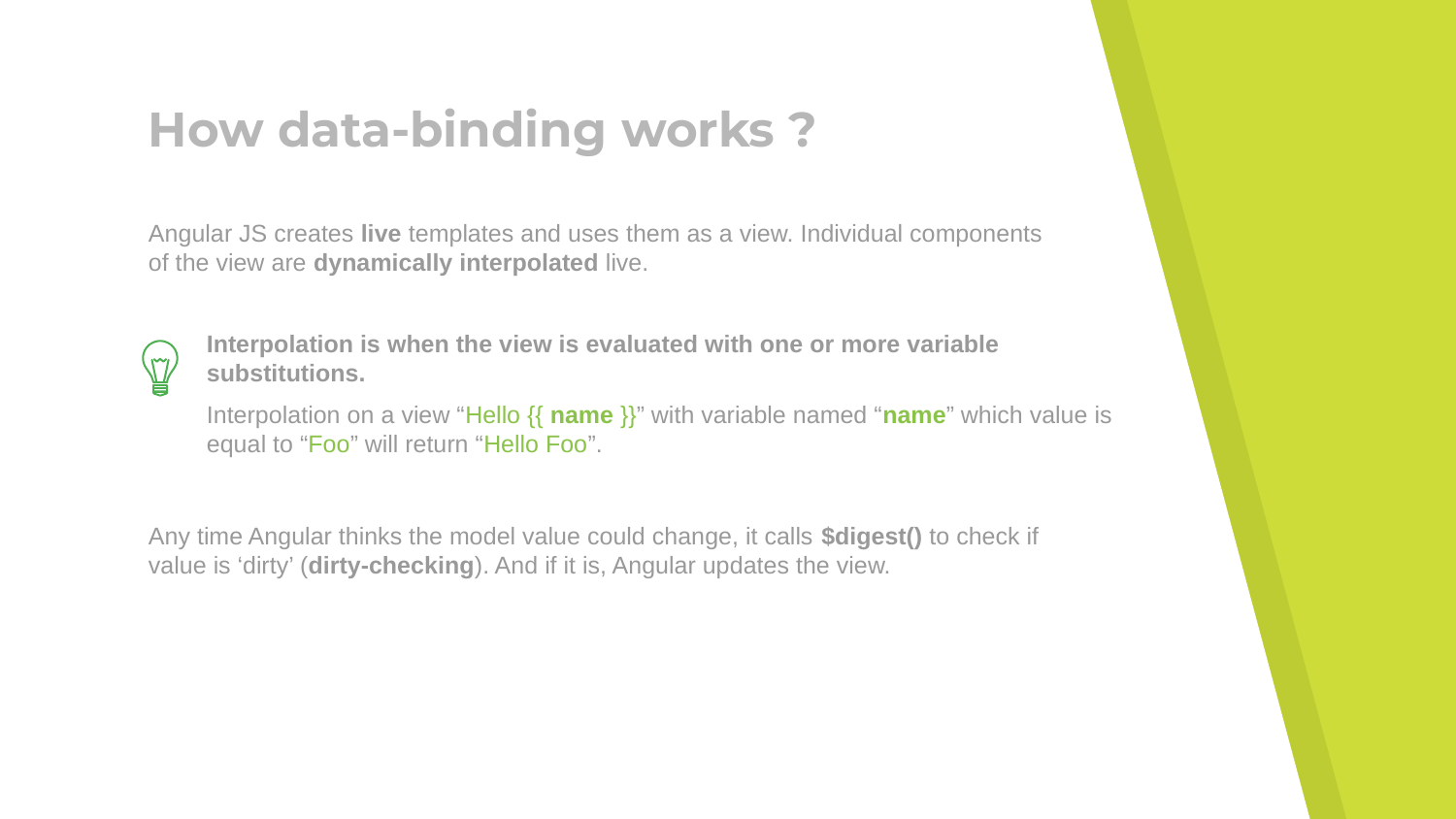

# How data-binding works ?
Angular JS creates live templates and uses them as a view. Individual components of the view are dynamically interpolated live.

Interpolation is when the view is evaluated with one or more variable substitutions.
Interpolation on a view “Hello {{ name }}” with variable named “name” which value is equal to “Foo” will return “Hello Foo”.

Any time Angular thinks the model value could change, it calls $digest() to check if value is ‘dirty’ (dirty-checking). And if it is, Angular updates the view.